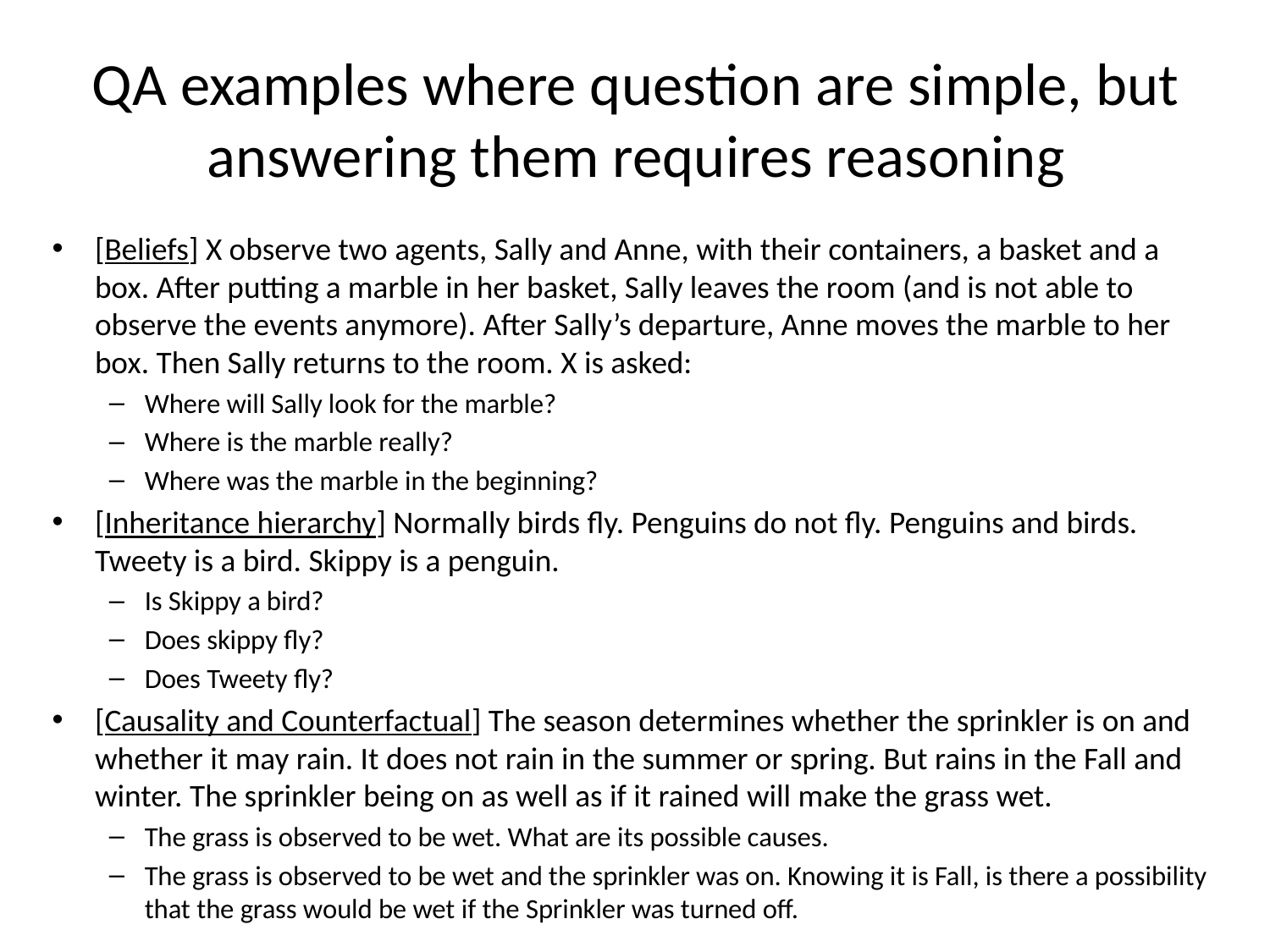

# QA examples where question are simple, but answering them requires reasoning
[Beliefs] X observe two agents, Sally and Anne, with their containers, a basket and a box. After putting a marble in her basket, Sally leaves the room (and is not able to observe the events anymore). After Sally’s departure, Anne moves the marble to her box. Then Sally returns to the room. X is asked:
Where will Sally look for the marble?
Where is the marble really?
Where was the marble in the beginning?
[Inheritance hierarchy] Normally birds fly. Penguins do not fly. Penguins and birds. Tweety is a bird. Skippy is a penguin.
Is Skippy a bird?
Does skippy fly?
Does Tweety fly?
[Causality and Counterfactual] The season determines whether the sprinkler is on and whether it may rain. It does not rain in the summer or spring. But rains in the Fall and winter. The sprinkler being on as well as if it rained will make the grass wet.
The grass is observed to be wet. What are its possible causes.
The grass is observed to be wet and the sprinkler was on. Knowing it is Fall, is there a possibility that the grass would be wet if the Sprinkler was turned off.